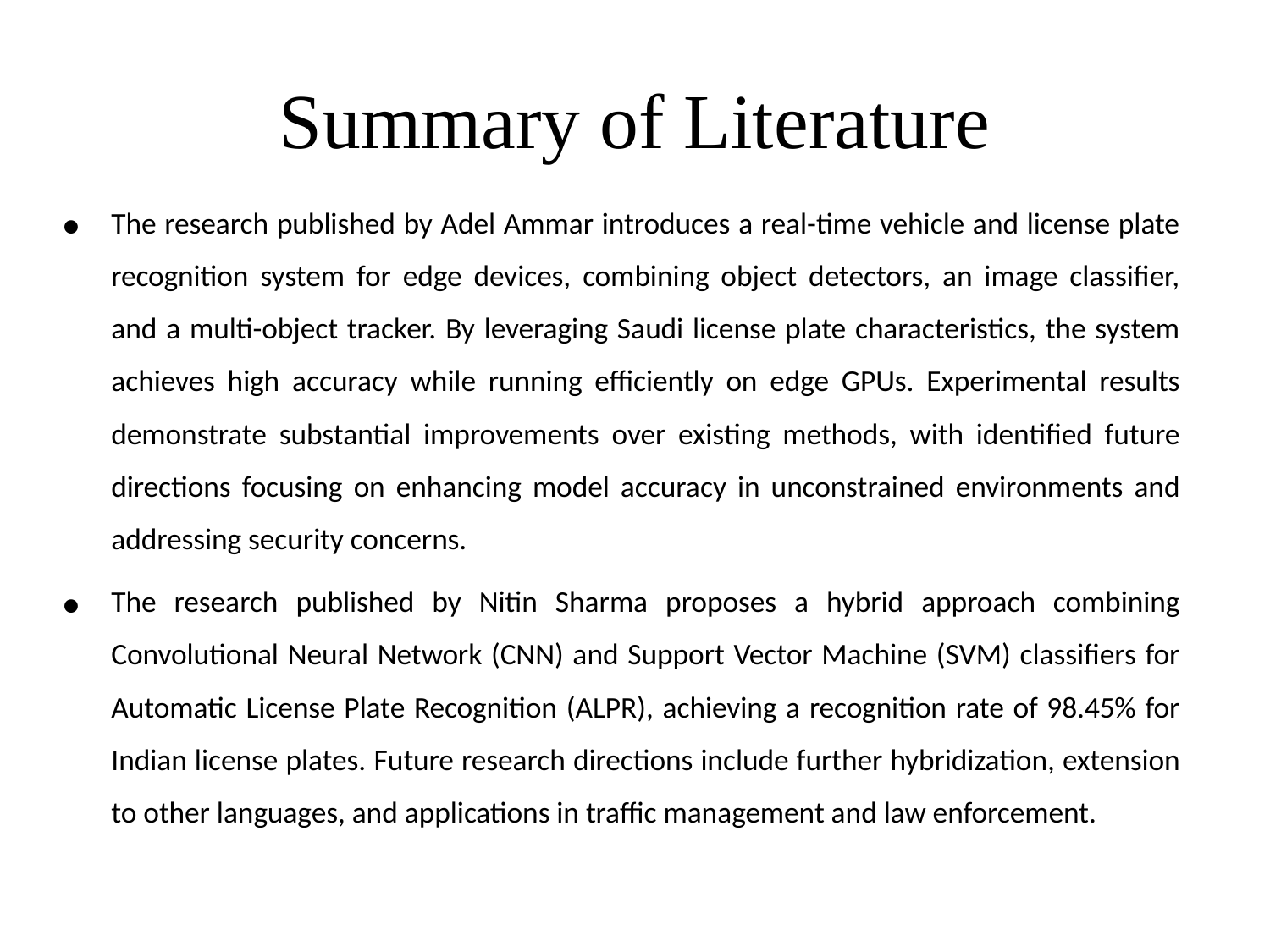

# Summary of Literature

The research published by Adel Ammar introduces a real-time vehicle and license plate recognition system for edge devices, combining object detectors, an image classifier, and a multi-object tracker. By leveraging Saudi license plate characteristics, the system achieves high accuracy while running efficiently on edge GPUs. Experimental results demonstrate substantial improvements over existing methods, with identified future directions focusing on enhancing model accuracy in unconstrained environments and addressing security concerns.
The research published by Nitin Sharma proposes a hybrid approach combining Convolutional Neural Network (CNN) and Support Vector Machine (SVM) classifiers for Automatic License Plate Recognition (ALPR), achieving a recognition rate of 98.45% for Indian license plates. Future research directions include further hybridization, extension to other languages, and applications in traffic management and law enforcement.